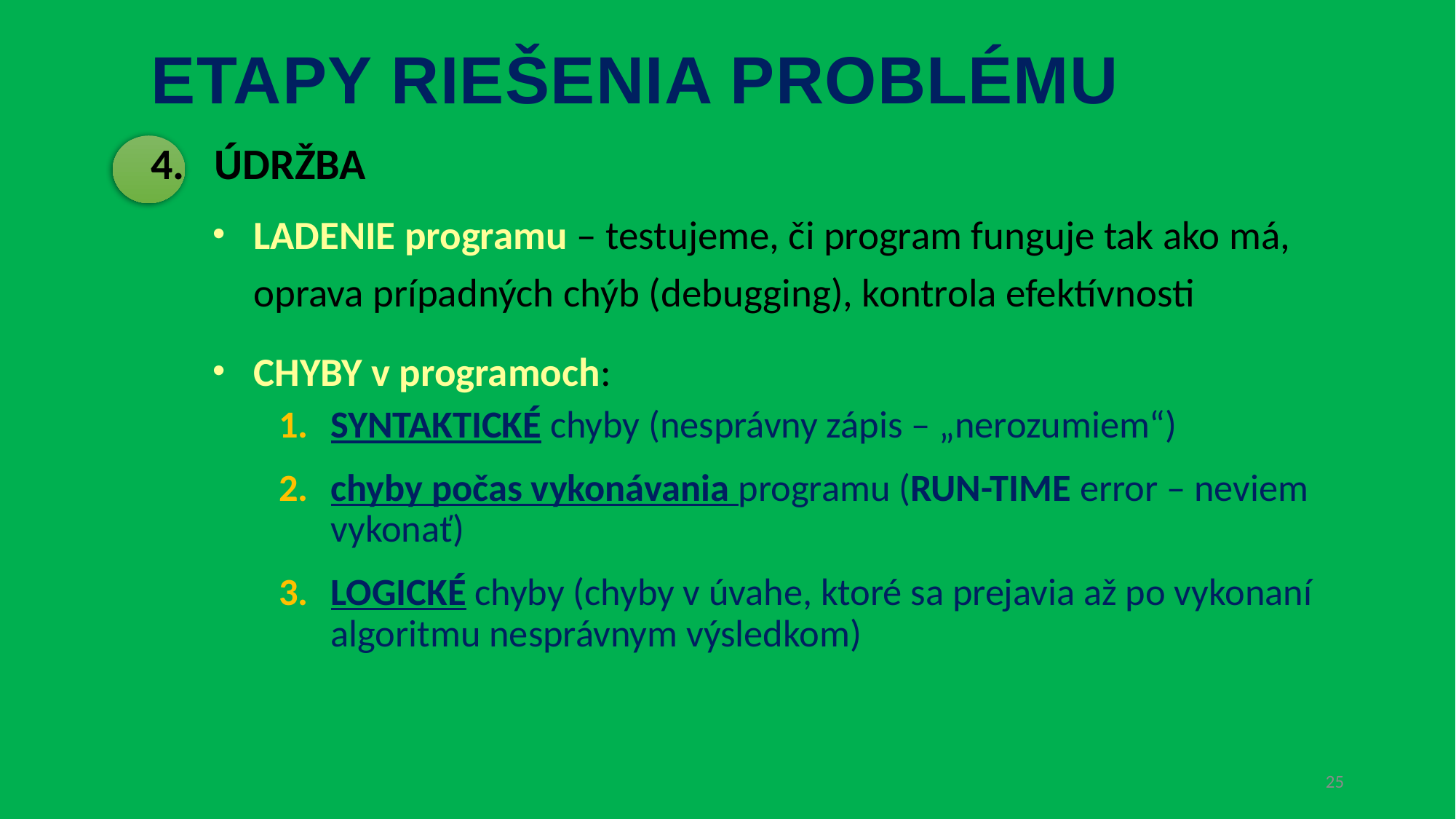

# ETAPY RIEŠENIA PROBLÉMU

4. 	ÚDRŽBA
LADENIE programu – testujeme, či program funguje tak ako má, oprava prípadných chýb (debugging), kontrola efektívnosti
CHYBY v programoch:
SYNTAKTICKÉ chyby (nesprávny zápis – „nerozumiem“)
chyby počas vykonávania programu (RUN-TIME error – neviem vykonať)
LOGICKÉ chyby (chyby v úvahe, ktoré sa prejavia až po vykonaní algoritmu nesprávnym výsledkom)
25